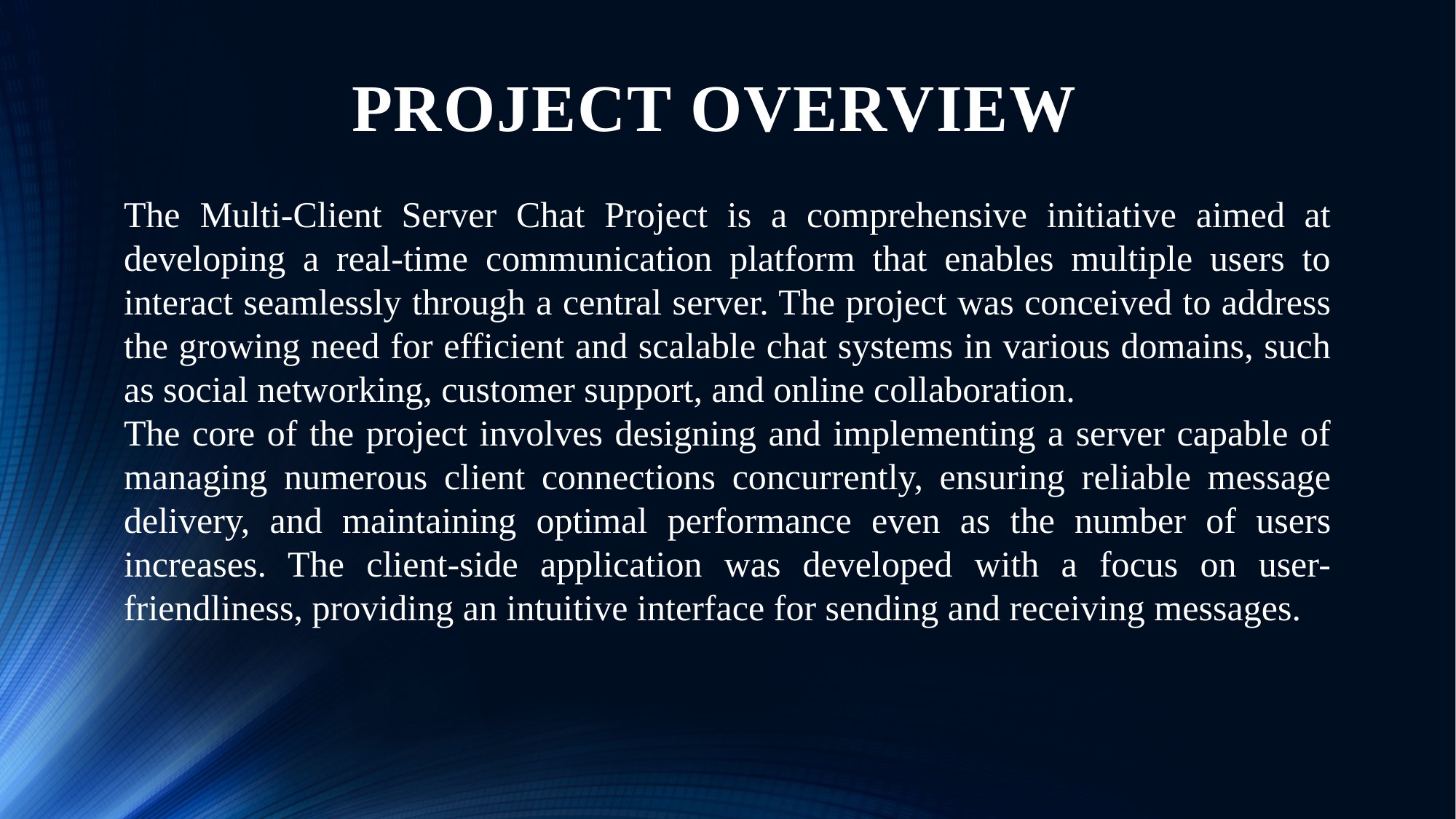

# PROJECT OVERVIEW
The Multi-Client Server Chat Project is a comprehensive initiative aimed at developing a real-time communication platform that enables multiple users to interact seamlessly through a central server. The project was conceived to address the growing need for efficient and scalable chat systems in various domains, such as social networking, customer support, and online collaboration.
The core of the project involves designing and implementing a server capable of managing numerous client connections concurrently, ensuring reliable message delivery, and maintaining optimal performance even as the number of users increases. The client-side application was developed with a focus on user-friendliness, providing an intuitive interface for sending and receiving messages.